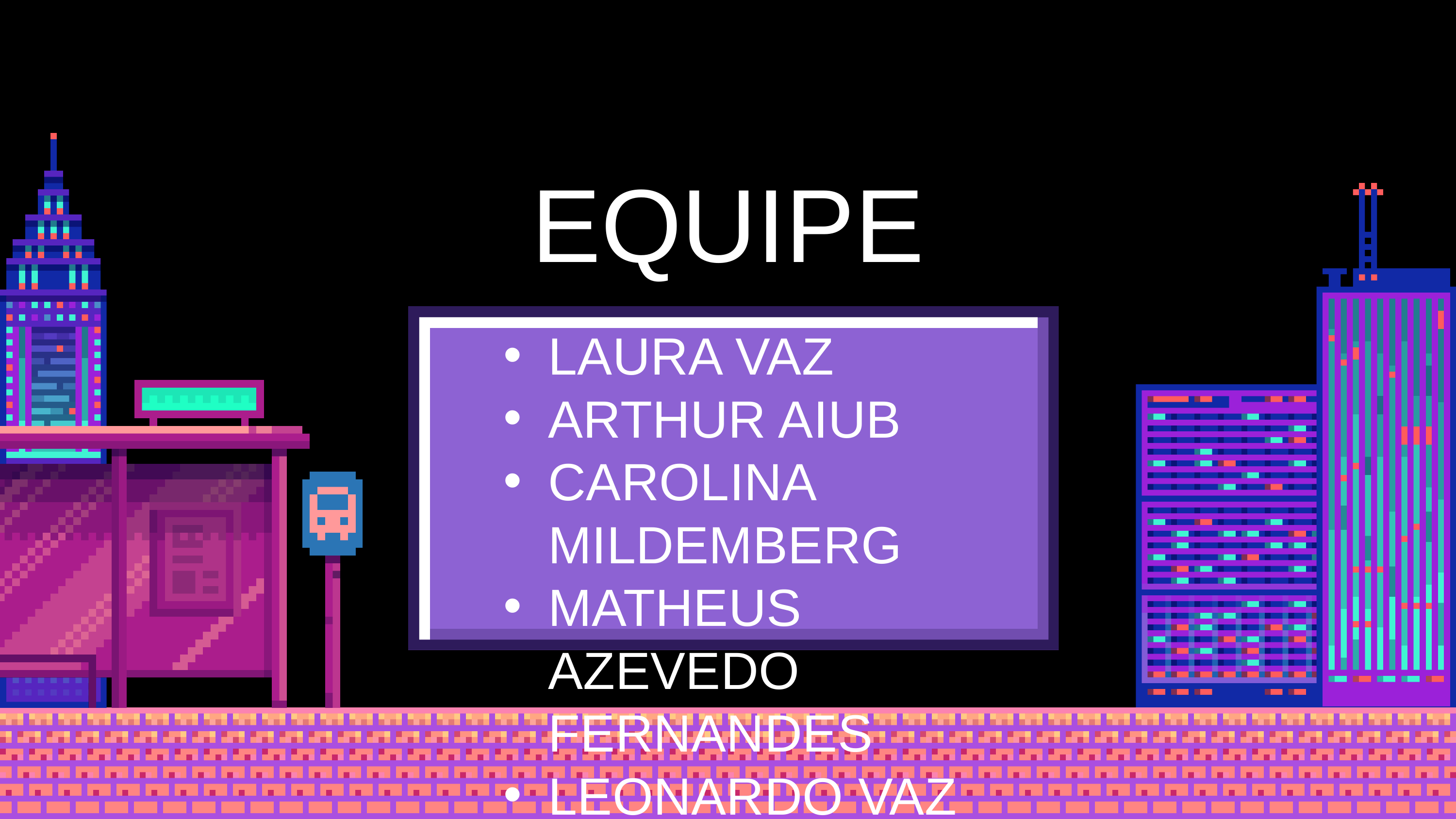

EQUIPE

LAURA VAZ
ARTHUR AIUB
CAROLINA MILDEMBERG
MATHEUS AZEVEDO FERNANDES
LEONARDO VAZ